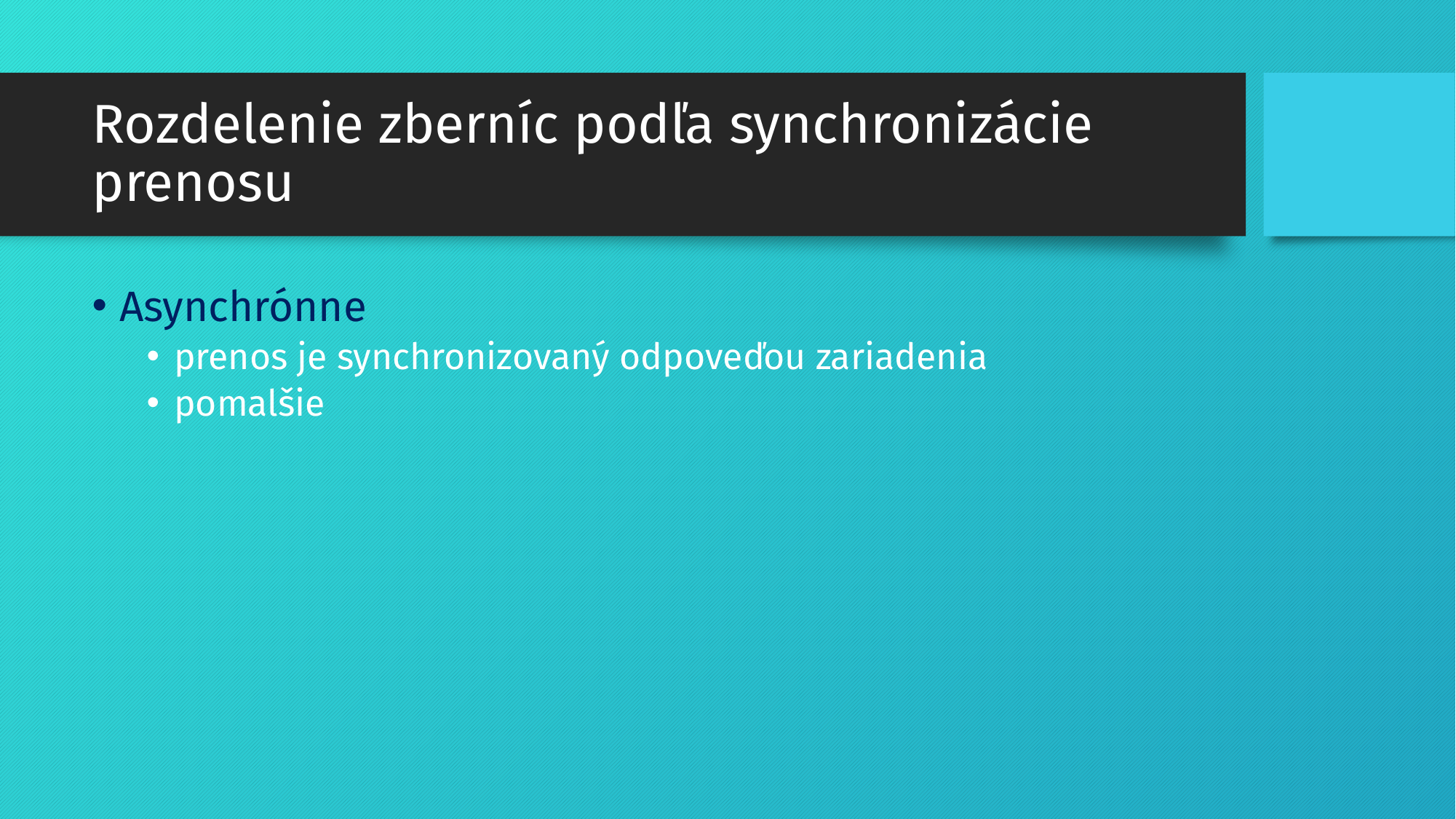

# Rozdelenie zberníc podľa synchronizácie prenosu
Asynchrónne
prenos je synchronizovaný odpoveďou zariadenia
pomalšie